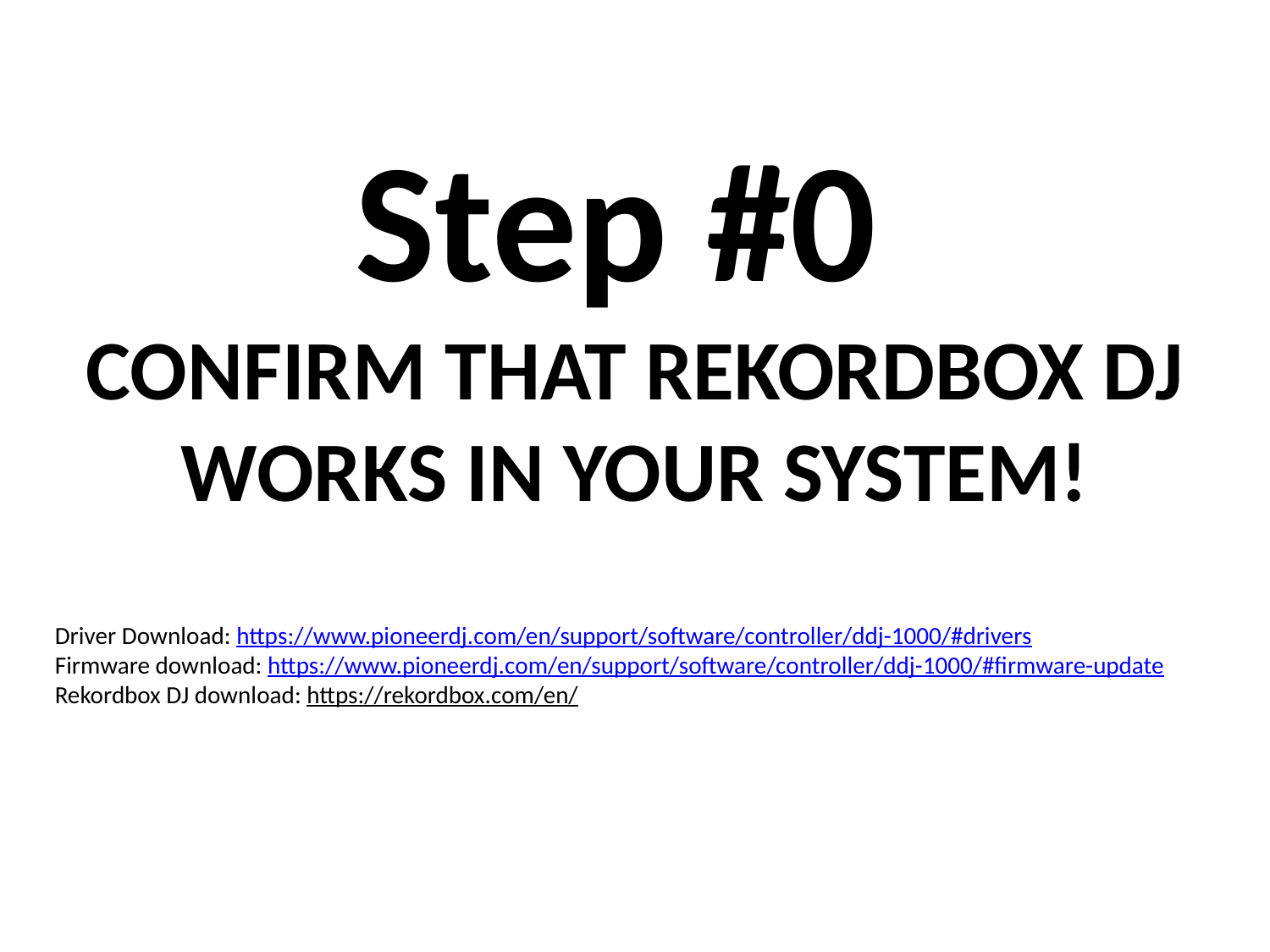

Step #0
CONFIRM THAT REKORDBOX DJ WORKS IN YOUR SYSTEM!
Driver Download: https://www.pioneerdj.com/en/support/software/controller/ddj-1000/#drivers
Firmware download: https://www.pioneerdj.com/en/support/software/controller/ddj-1000/#firmware-update
Rekordbox DJ download: https://rekordbox.com/en/